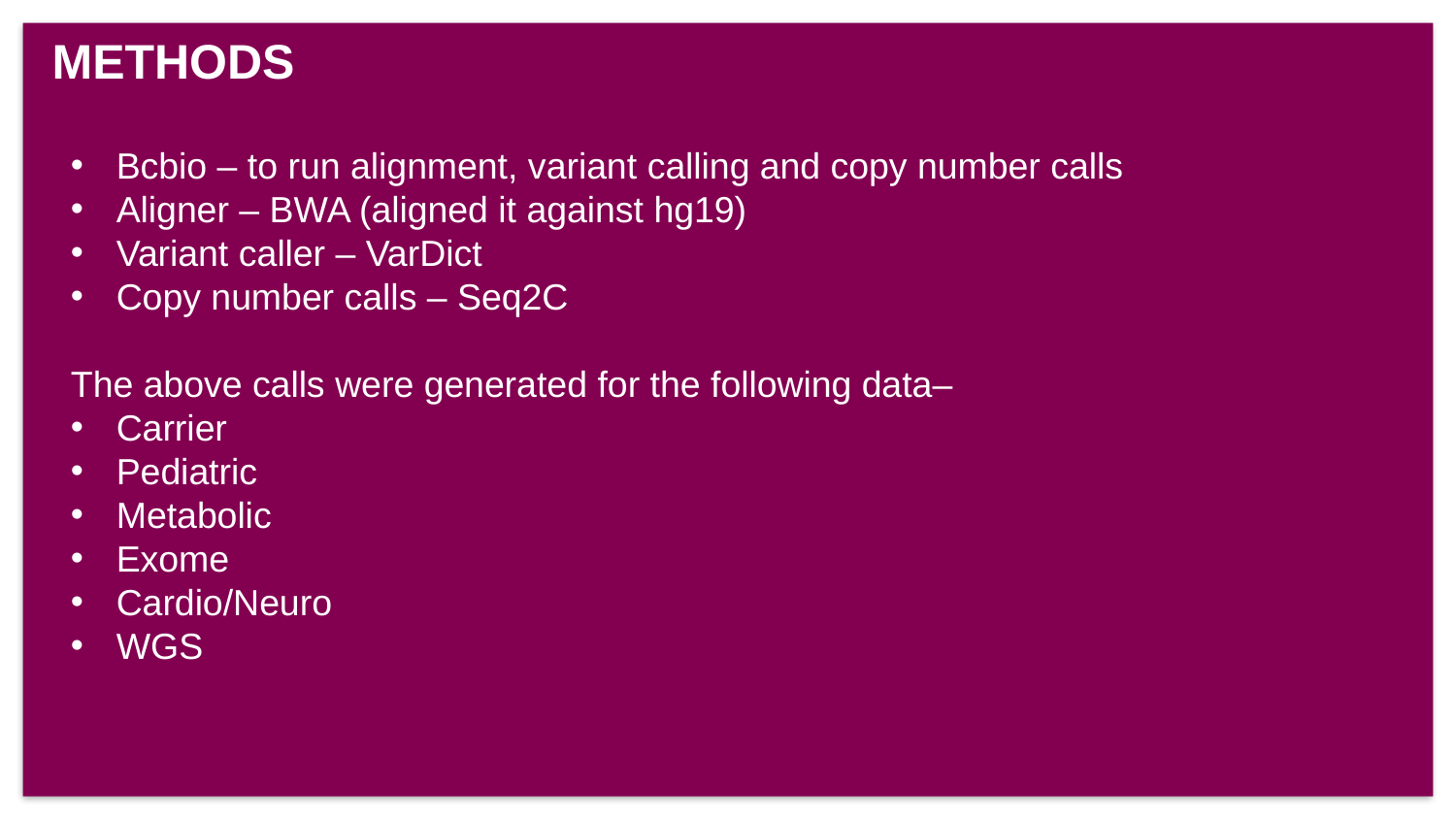

# METHODS
Bcbio – to run alignment, variant calling and copy number calls
Aligner – BWA (aligned it against hg19)
Variant caller – VarDict
Copy number calls – Seq2C

The above calls were generated for the following data–
Carrier
Pediatric
Metabolic
Exome
Cardio/Neuro
WGS